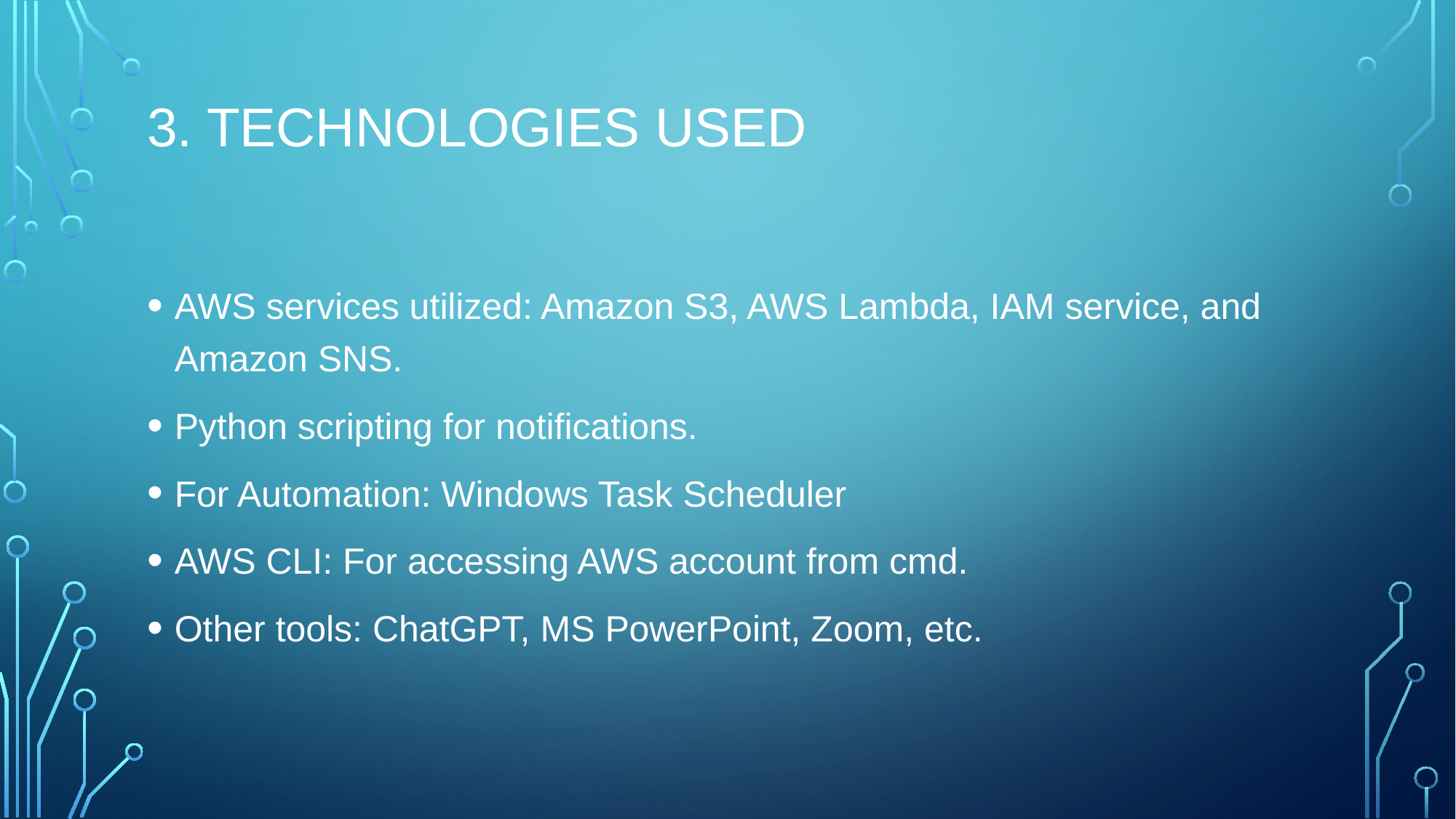

# 3. Technologies Used
AWS services utilized: Amazon S3, AWS Lambda, IAM service, and Amazon SNS.
Python scripting for notifications.
For Automation: Windows Task Scheduler
AWS CLI: For accessing AWS account from cmd.
Other tools: ChatGPT, MS PowerPoint, Zoom, etc.